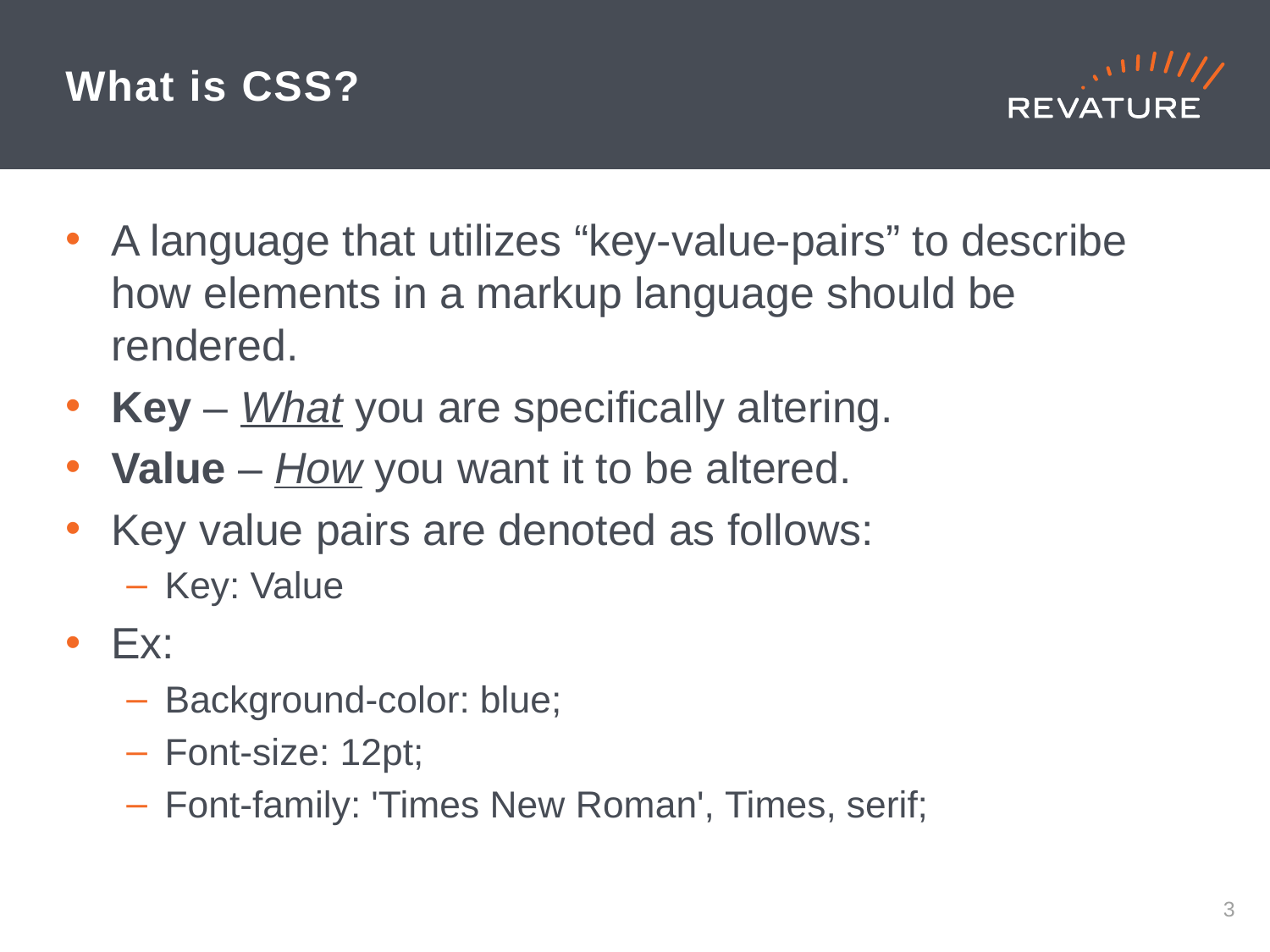

# What is CSS?
A language that utilizes “key-value-pairs” to describe how elements in a markup language should be rendered.
Key – What you are specifically altering.
Value – How you want it to be altered.
Key value pairs are denoted as follows:
Key: Value
Ex:
Background-color: blue;
Font-size: 12pt;
Font-family: 'Times New Roman', Times, serif;
3